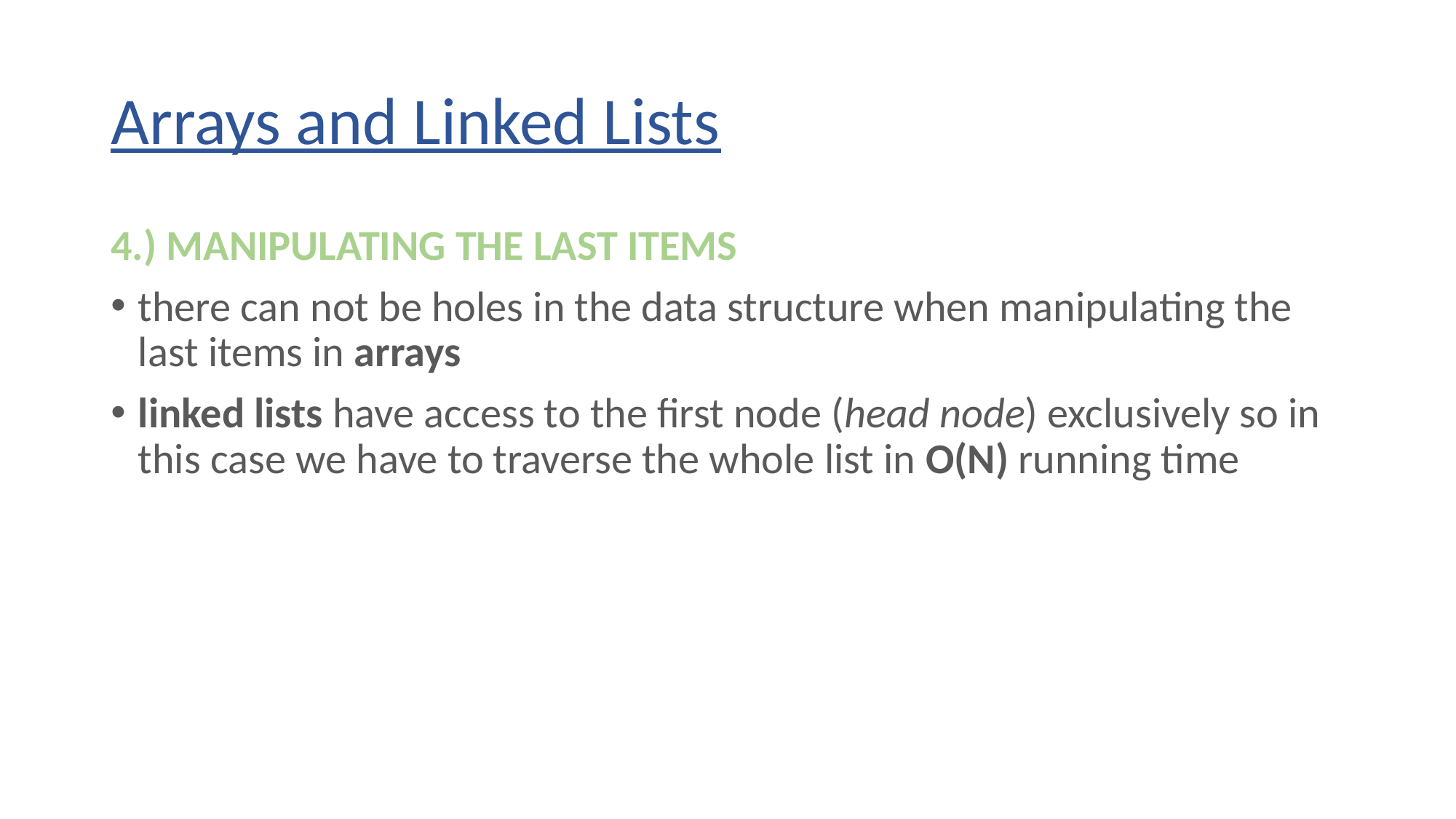

# Arrays and Linked Lists
4.) MANIPULATING THE LAST ITEMS
there can not be holes in the data structure when manipulating the last items in arrays
linked lists have access to the first node (head node) exclusively so in this case we have to traverse the whole list in O(N) running time